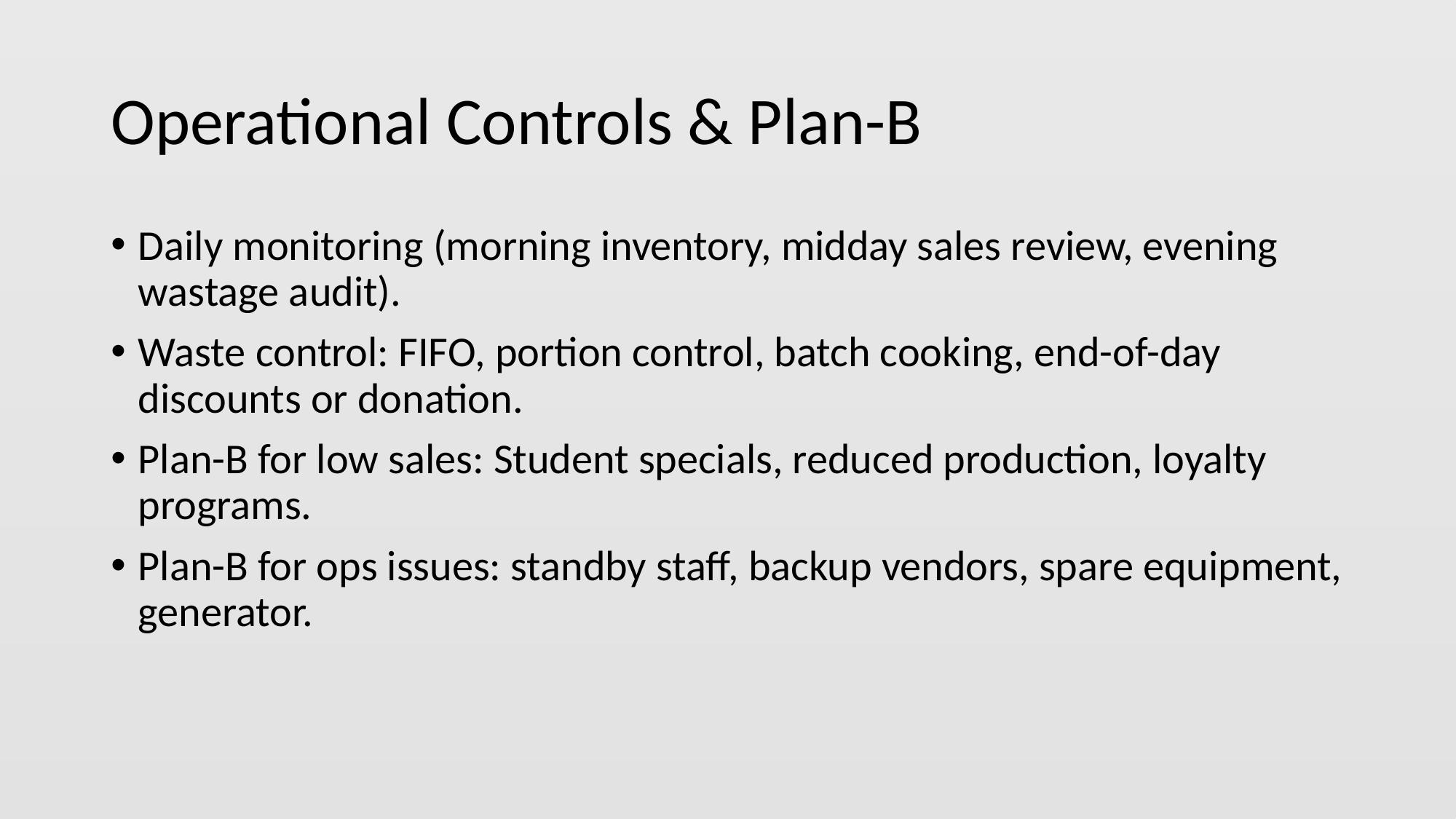

# Operational Controls & Plan-B
Daily monitoring (morning inventory, midday sales review, evening wastage audit).
Waste control: FIFO, portion control, batch cooking, end-of-day discounts or donation.
Plan-B for low sales: Student specials, reduced production, loyalty programs.
Plan-B for ops issues: standby staff, backup vendors, spare equipment, generator.